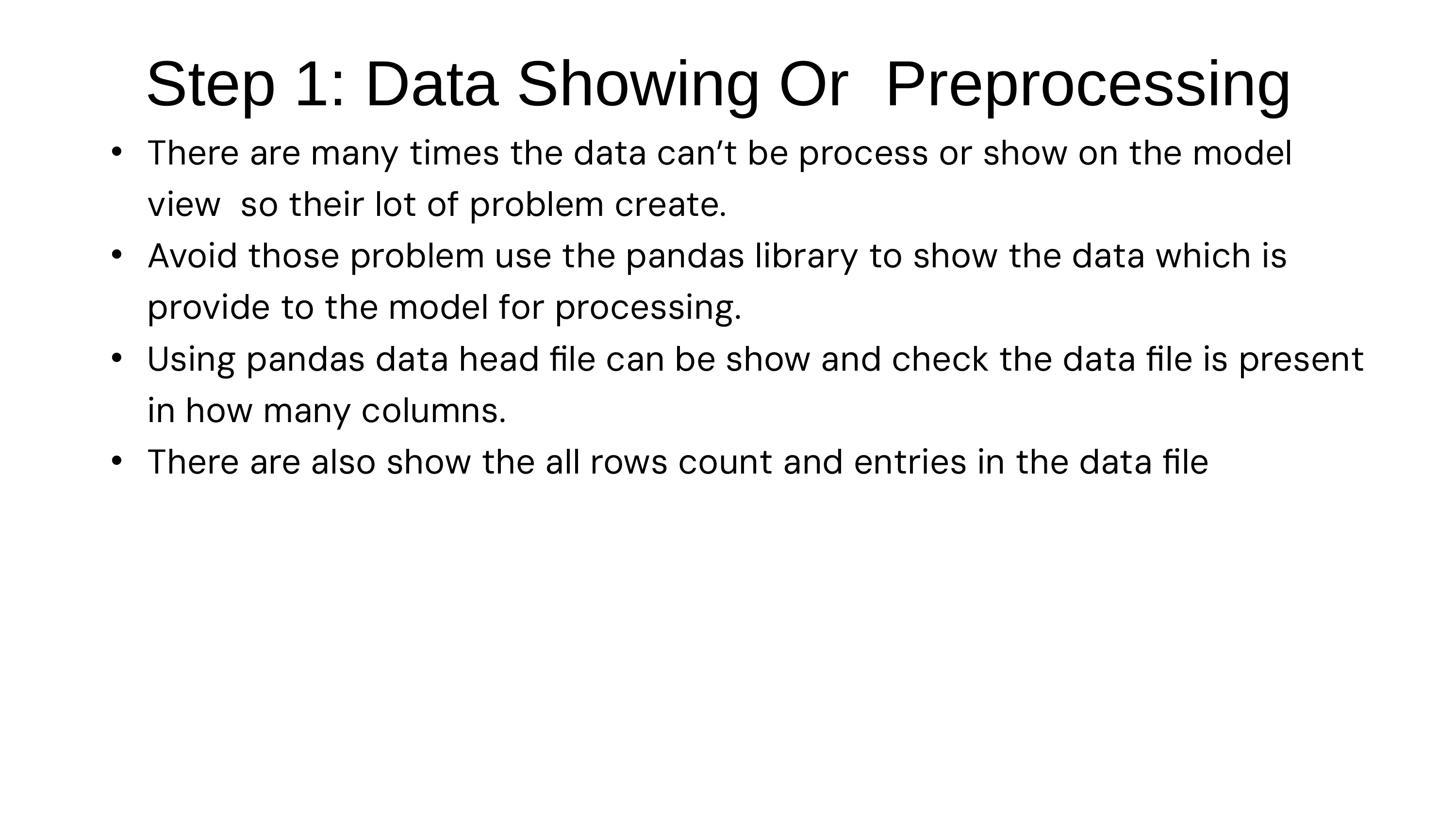

Step 1: Data Showing Or  Preprocessing
There are many times the data can’t be process or show on the model view  so their lot of problem create.
Avoid those problem use the pandas library to show the data which is provide to the model for processing.
Using pandas data head file can be show and check the data file is present in how many columns.
There are also show the all rows count and entries in the data file